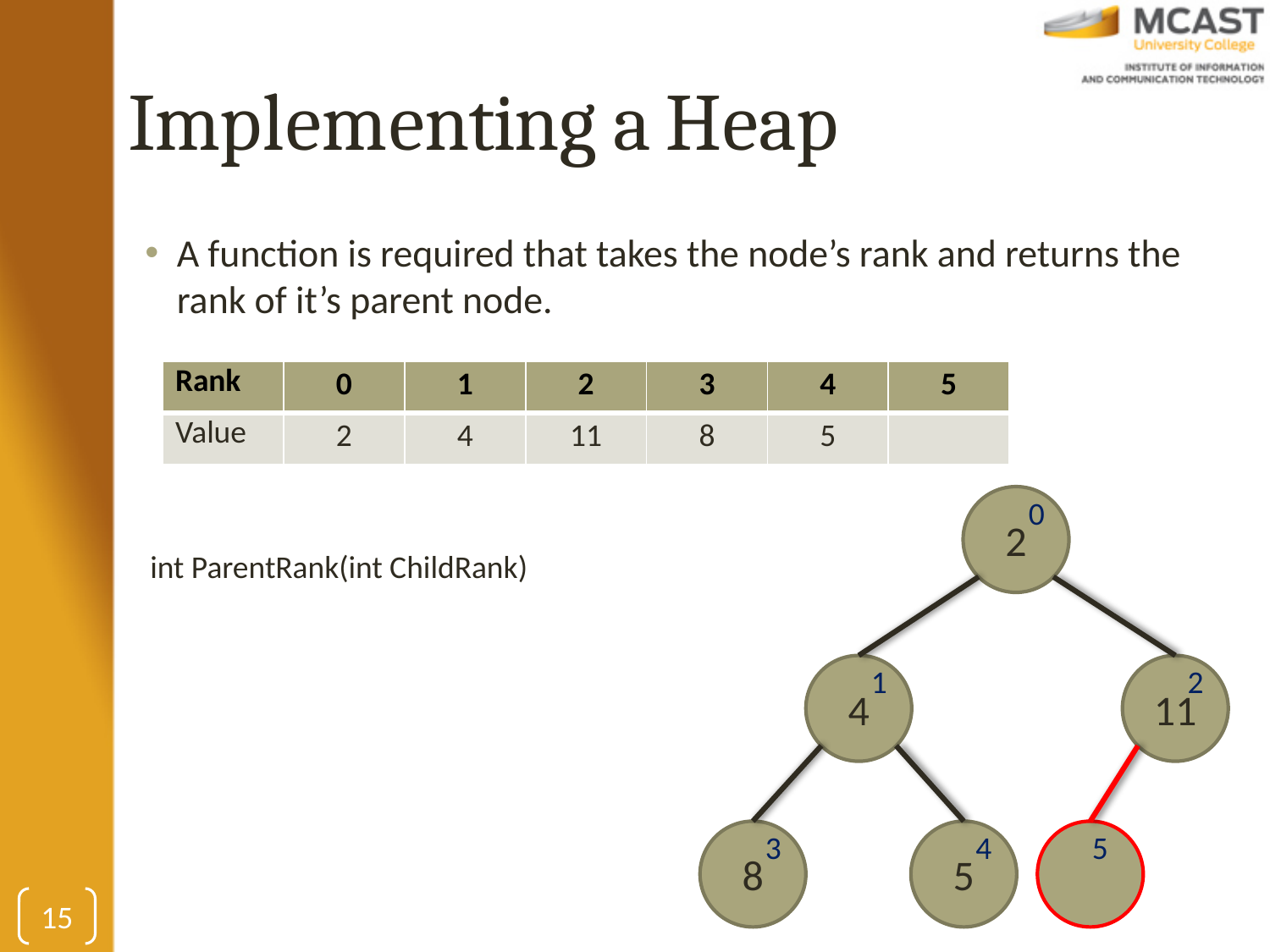

# Implementing a Heap
A function is required that takes the node’s rank and returns the rank of it’s parent node.

| Rank | 0 | 1 | 2 | 3 | 4 | 5 |
| --- | --- | --- | --- | --- | --- | --- |
| Value | 2 | 4 | 11 | 8 | 5 |  |
2
0
int ParentRank(int ChildRank)
2
4
1
11
8
5
4

5
3
15